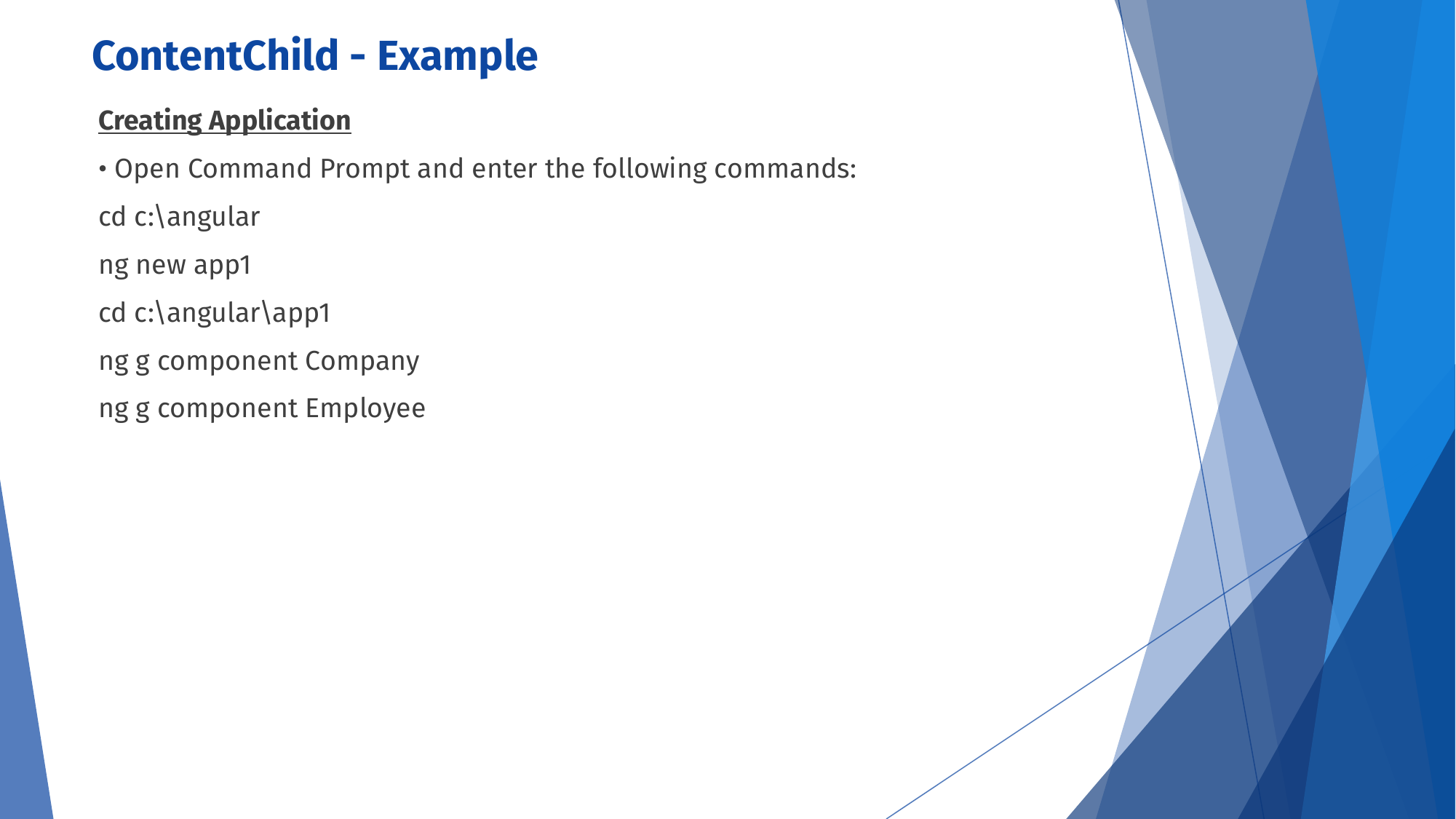

# ContentChild - Example
Creating Application
• Open Command Prompt and enter the following commands:
cd c:\angular
ng new app1
cd c:\angular\app1
ng g component Company
ng g component Employee